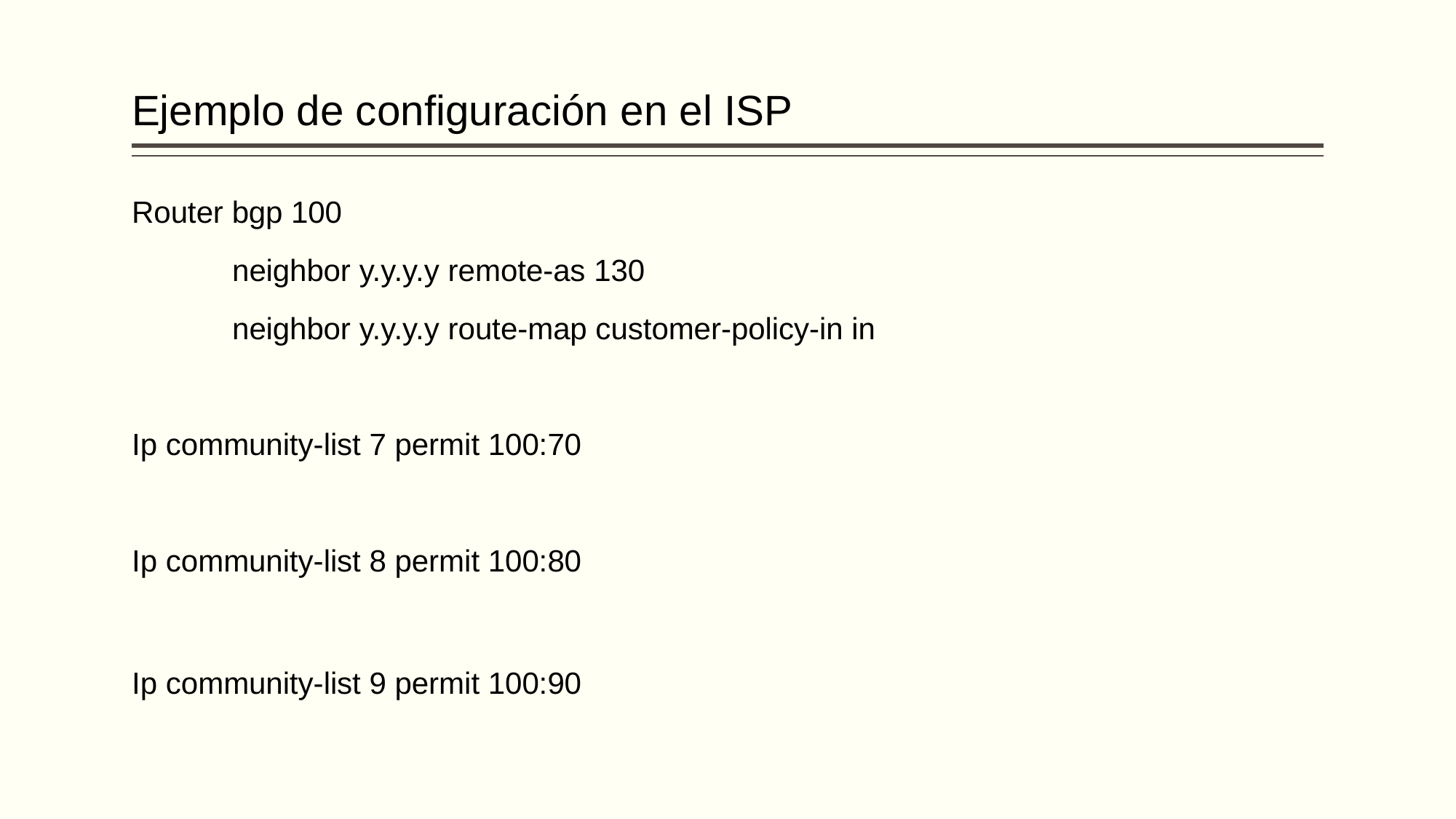

# Ejemplo de configuración en el ISP
Router bgp 100
	neighbor y.y.y.y remote-as 130
	neighbor y.y.y.y route-map customer-policy-in in

Ip community-list 7 permit 100:70

Ip community-list 8 permit 100:80

Ip community-list 9 permit 100:90